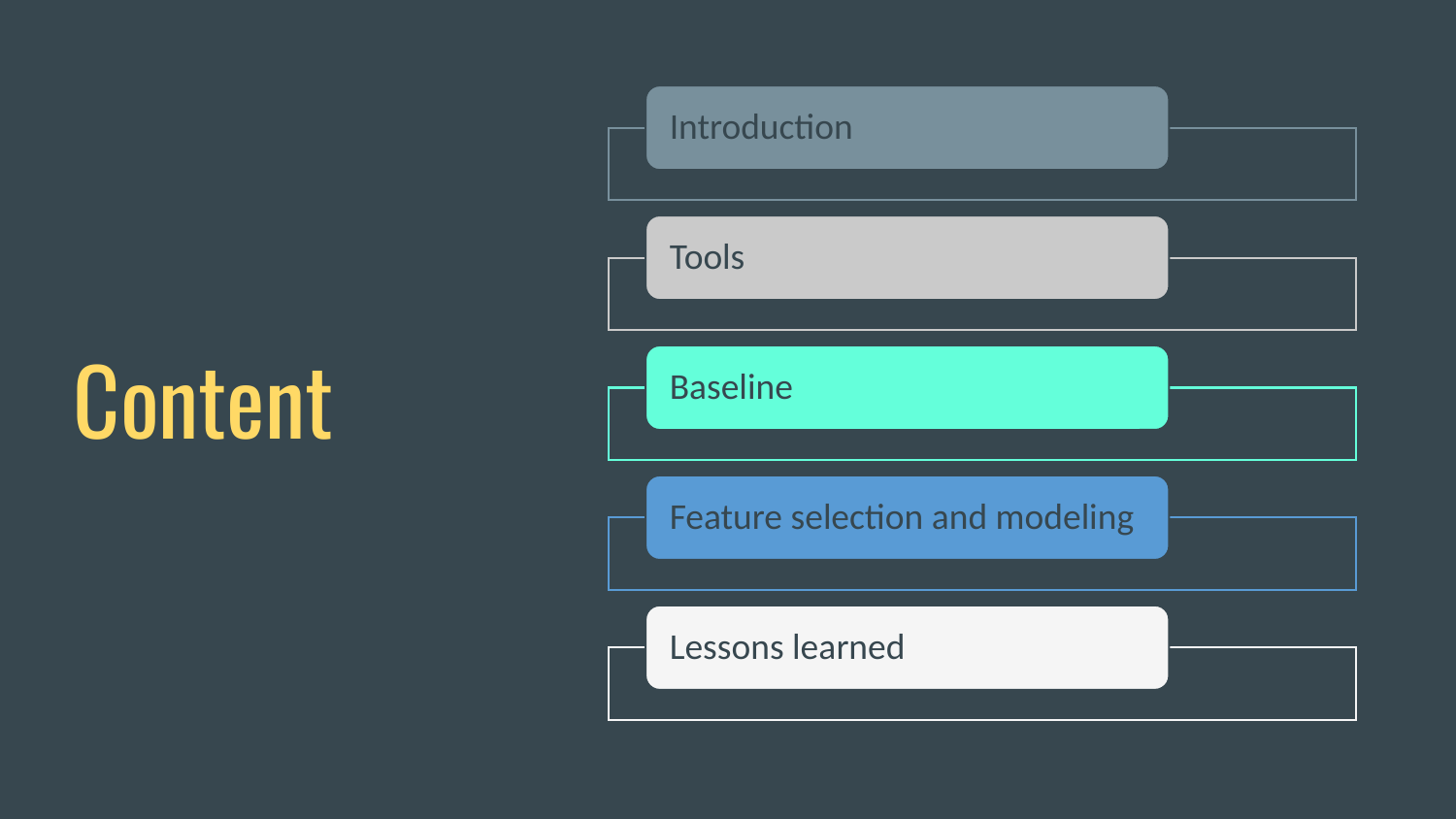

# Content

Introduction

Tools

Baseline

Feature selection and modeling

Lessons learned